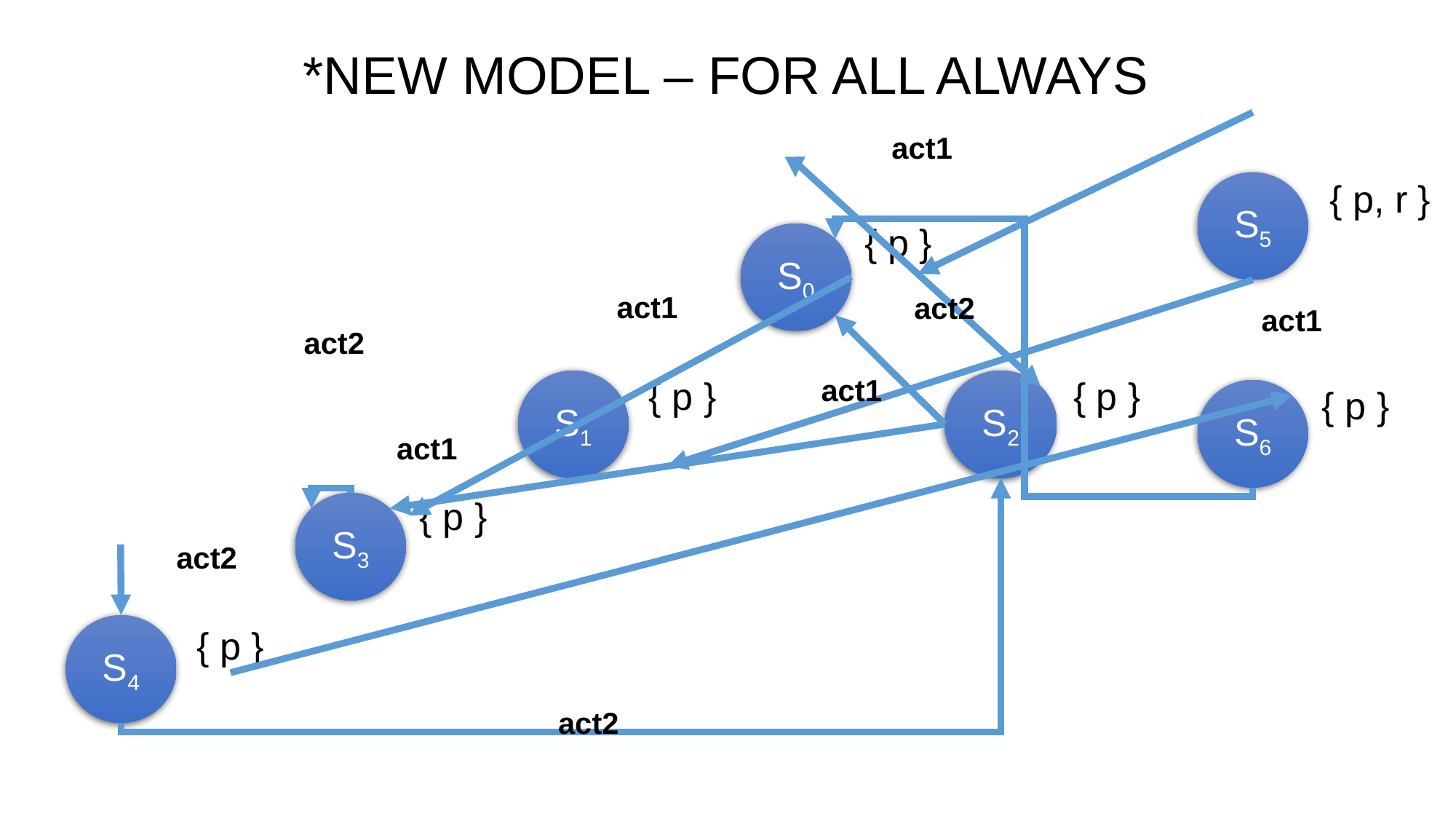

*NEW MODEL – FOR ALL ALWAYS
act1
{ p, r }
S5
{ p }
S0
act1
act2
act1
act2
act1
{ p }
{ p }
S1
S2
{ p }
S6
act1
{ p }
S3
act2
S4
{ p }
act2